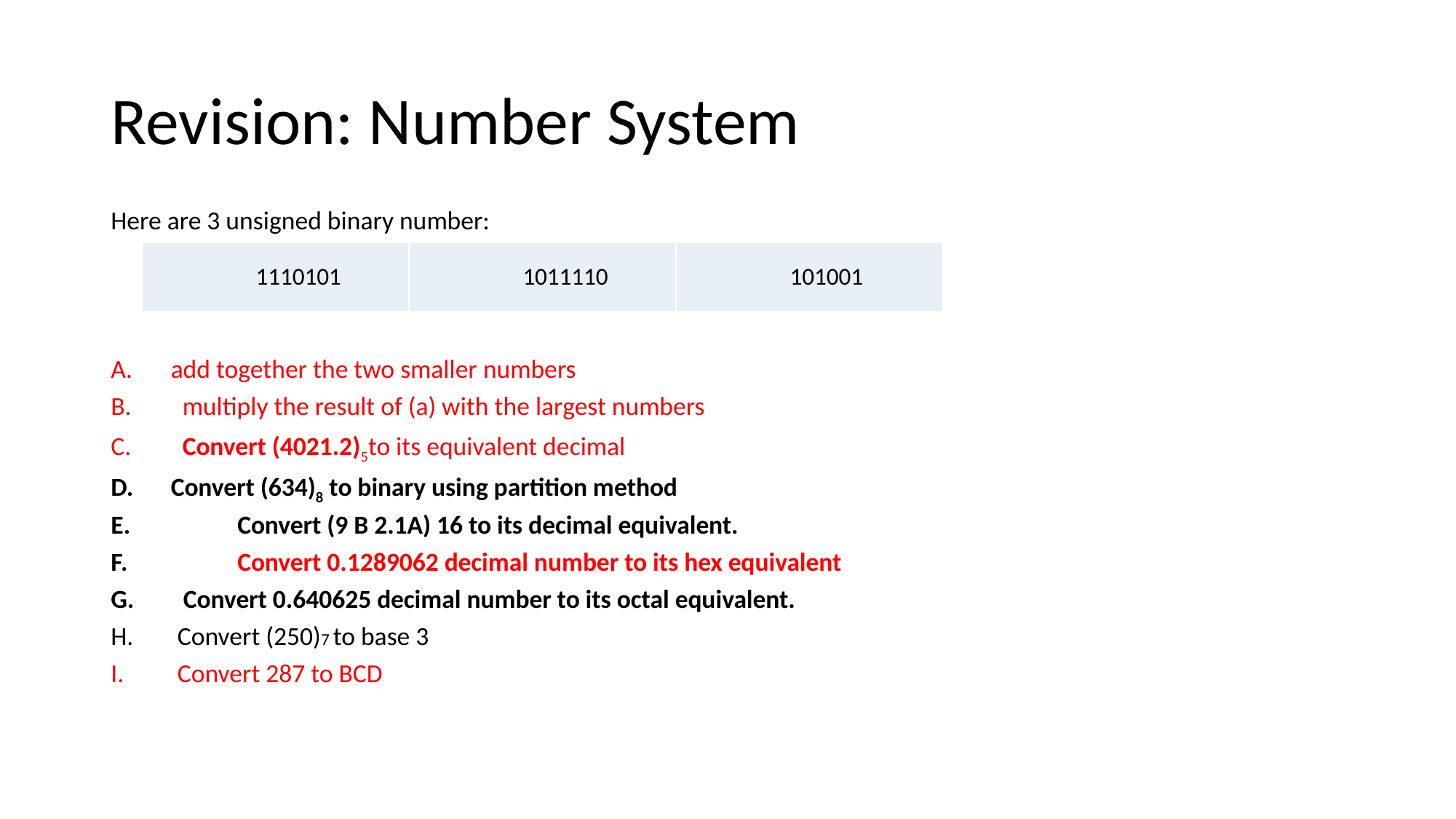

# Revision: Number System
Here are 3 unsigned binary number:

add together the two smaller numbers
  multiply the result of (a) with the largest numbers
  Convert (4021.2)5to its equivalent decimal
Convert (634)8 to binary using partition method
 	Convert (9 B 2.1A) 16 to its decimal equivalent.
 	Convert 0.1289062 decimal number to its hex equivalent
G.	 Convert 0.640625 decimal number to its octal equivalent.
H.	Convert (250)7 to base 3
I.	Convert 287 to BCD

| 1110101 | 1011110 | 101001 |
| --- | --- | --- |